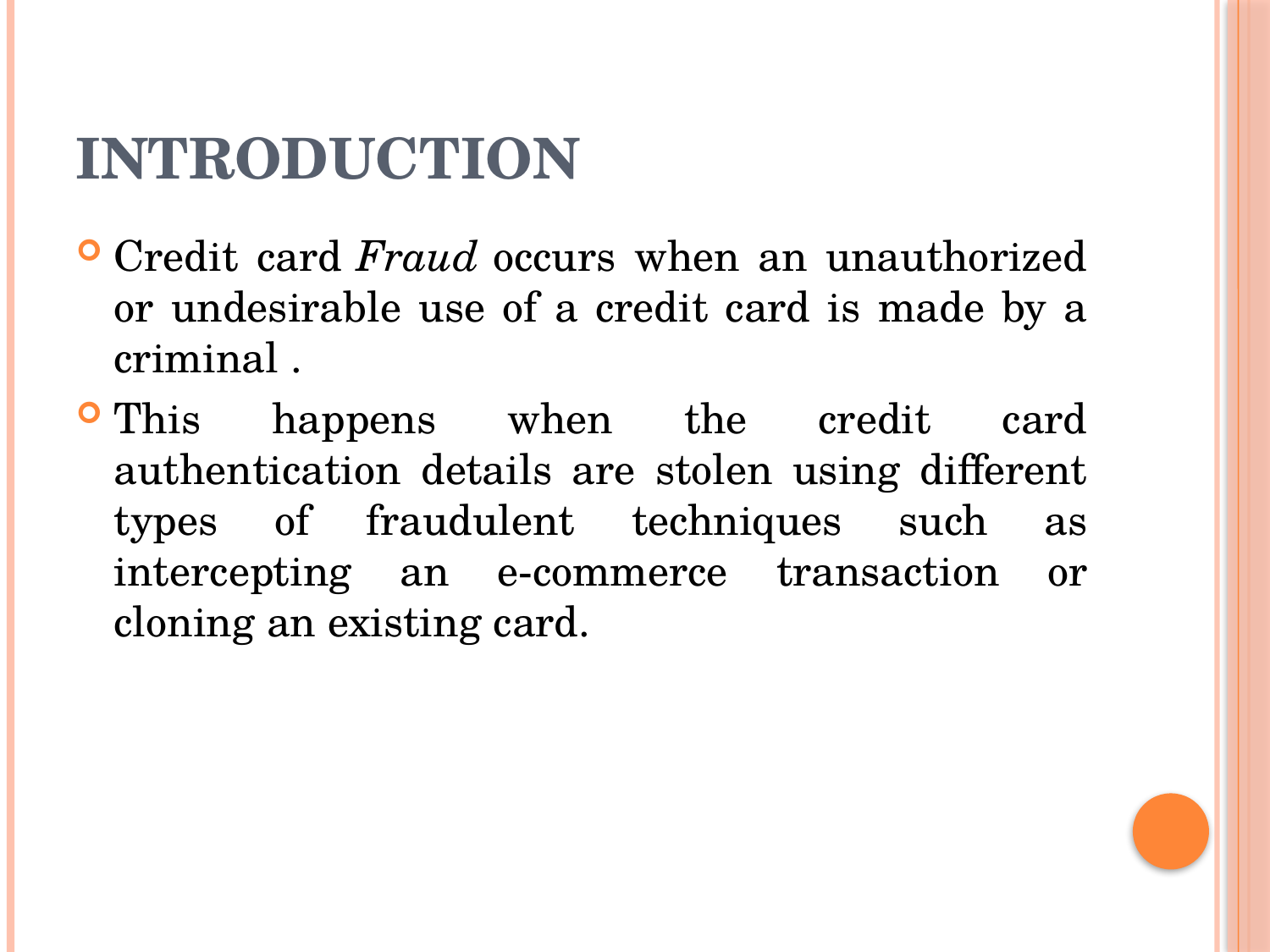

# Introduction
Credit card Fraud occurs when an unauthorized or undesirable use of a credit card is made by a criminal .
This happens when the credit card authentication details are stolen using different types of fraudulent techniques such as intercepting an e-commerce transaction or cloning an existing card.